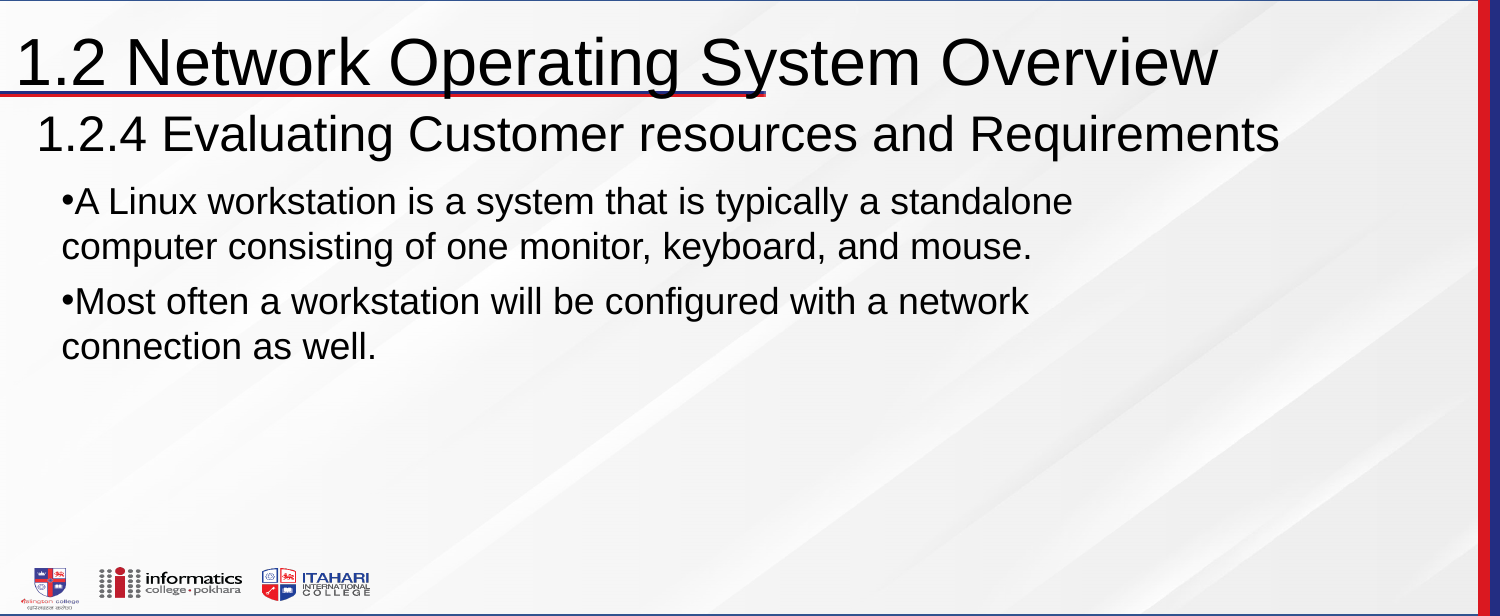

1.2 Network Operating System Overview
1.2.4 Evaluating Customer resources and Requirements
A Linux workstation is a system that is typically a standalone computer consisting of one monitor, keyboard, and mouse.
Most often a workstation will be configured with a network connection as well.